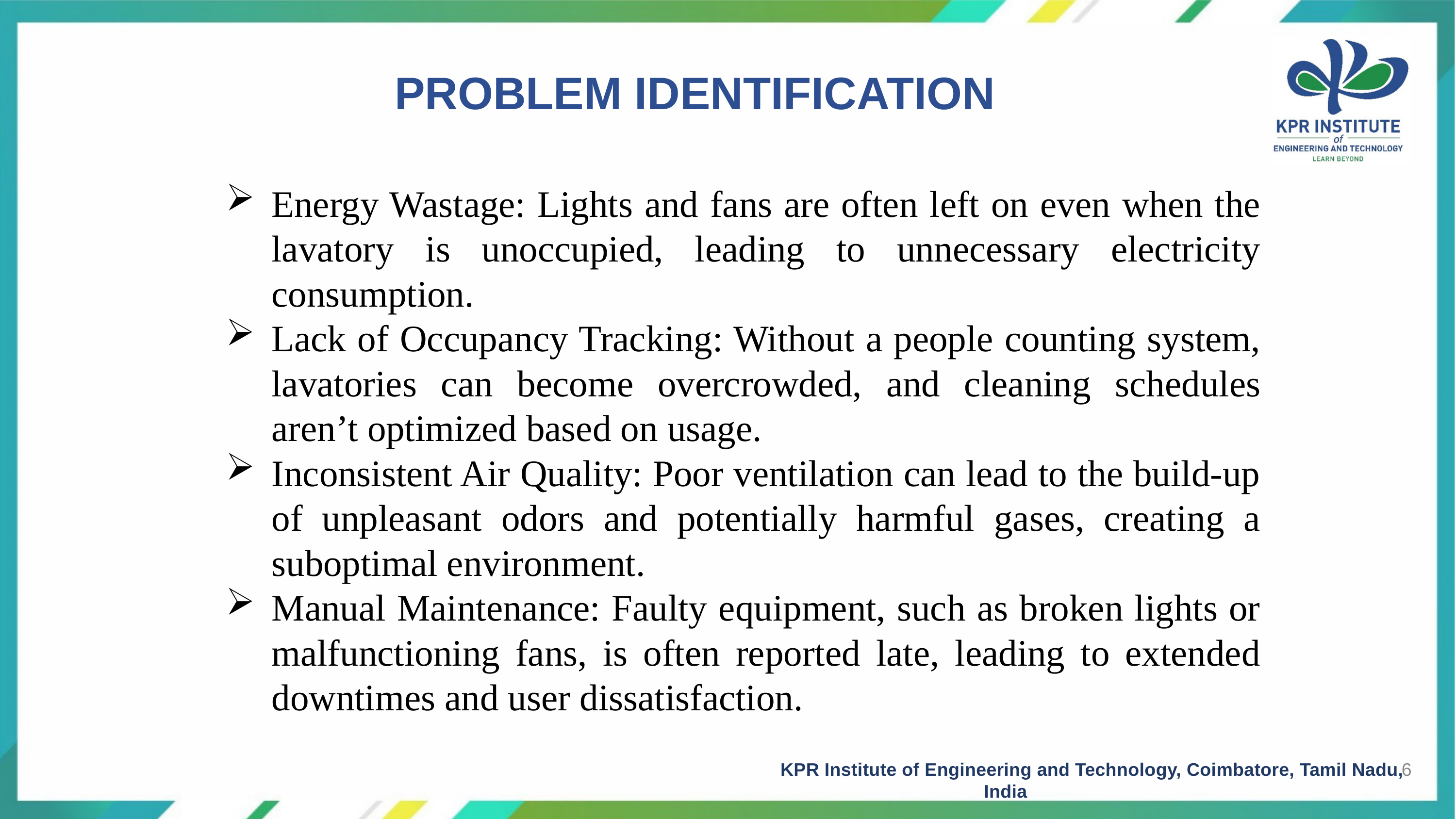

PROBLEM IDENTIFICATION
Energy Wastage: Lights and fans are often left on even when the lavatory is unoccupied, leading to unnecessary electricity consumption.
Lack of Occupancy Tracking: Without a people counting system, lavatories can become overcrowded, and cleaning schedules aren’t optimized based on usage.
Inconsistent Air Quality: Poor ventilation can lead to the build-up of unpleasant odors and potentially harmful gases, creating a suboptimal environment.
Manual Maintenance: Faulty equipment, such as broken lights or malfunctioning fans, is often reported late, leading to extended downtimes and user dissatisfaction.
KPR Institute of Engineering and Technology, Coimbatore, Tamil Nadu, India
6